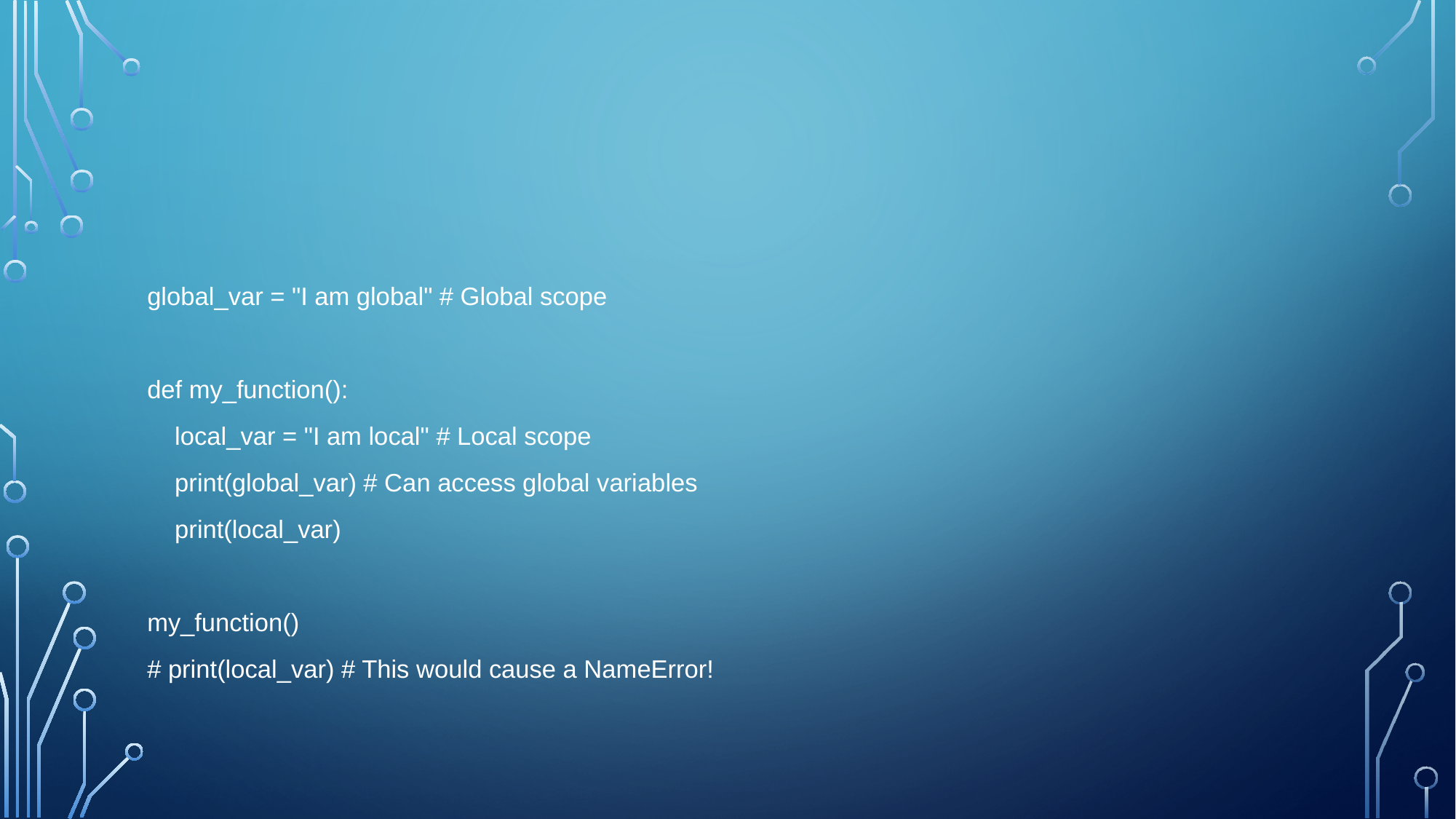

#
global_var = "I am global" # Global scope

def my_function():
    local_var = "I am local" # Local scope
    print(global_var) # Can access global variables
    print(local_var)

my_function()
# print(local_var) # This would cause a NameError!